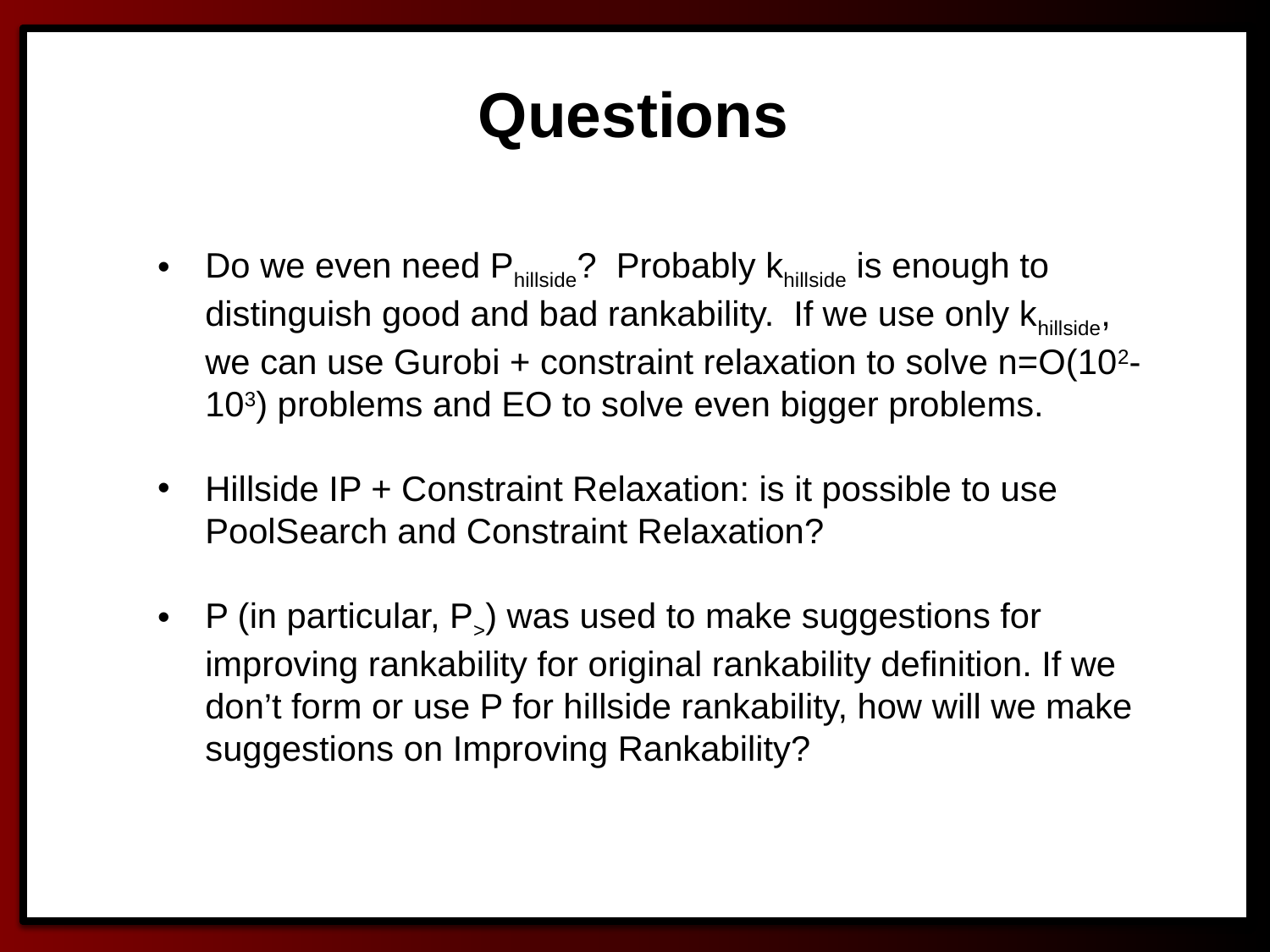

Questions

Do we even need Phillside?  Probably khillside is enough to distinguish good and bad rankability.  If we use only khillside, we can use Gurobi + constraint relaxation to solve n=O(102-103) problems and EO to solve even bigger problems.

Hillside IP + Constraint Relaxation: is it possible to use PoolSearch and Constraint Relaxation?

P (in particular, P>) was used to make suggestions for improving rankability for original rankability definition. If we don’t form or use P for hillside rankability, how will we make suggestions on Improving Rankability?